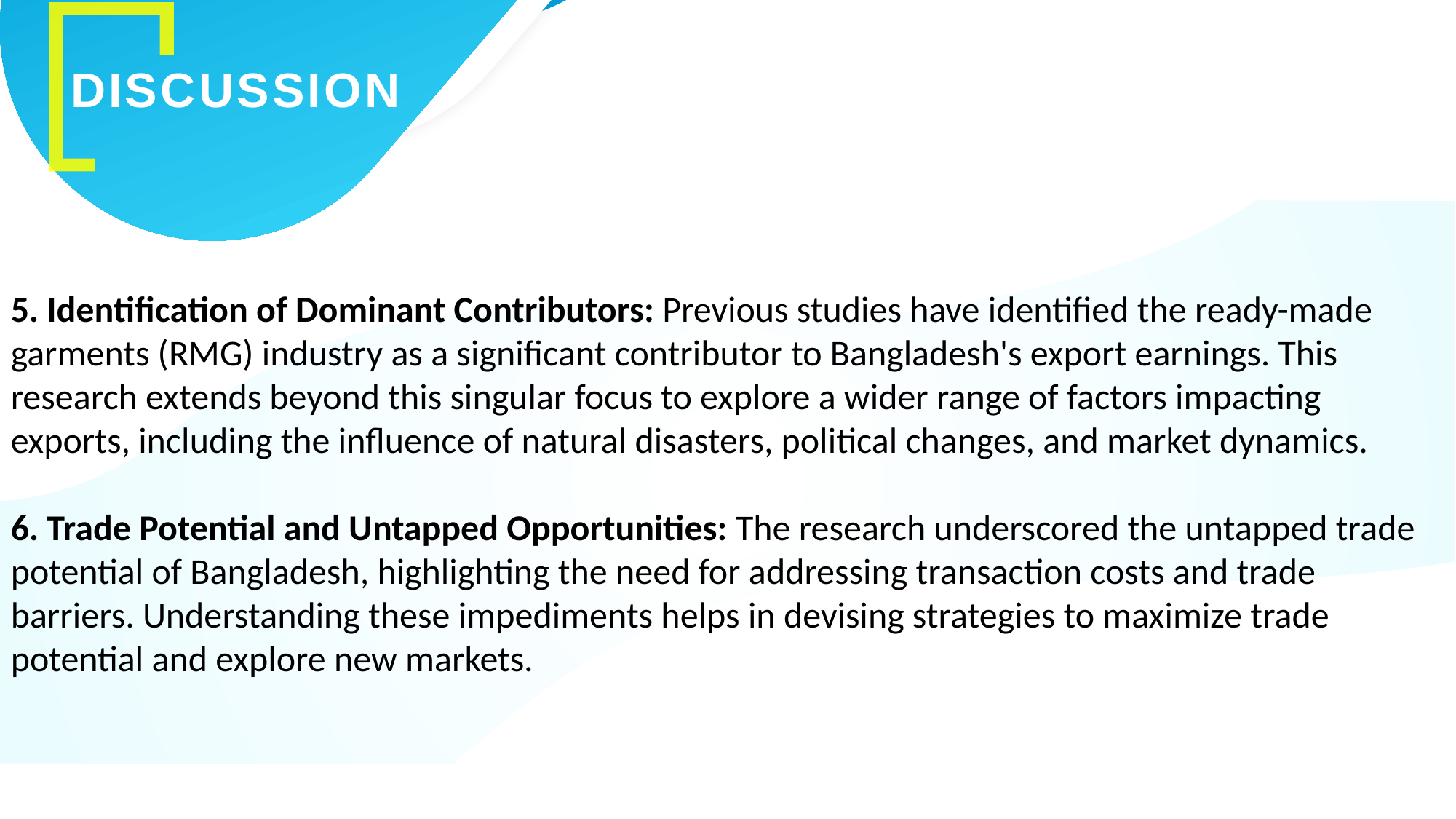

DISCUSSION

5. Identification of Dominant Contributors: Previous studies have identified the ready-made garments (RMG) industry as a significant contributor to Bangladesh's export earnings. This research extends beyond this singular focus to explore a wider range of factors impacting exports, including the influence of natural disasters, political changes, and market dynamics.

6. Trade Potential and Untapped Opportunities: The research underscored the untapped trade potential of Bangladesh, highlighting the need for addressing transaction costs and trade barriers. Understanding these impediments helps in devising strategies to maximize trade potential and explore new markets.